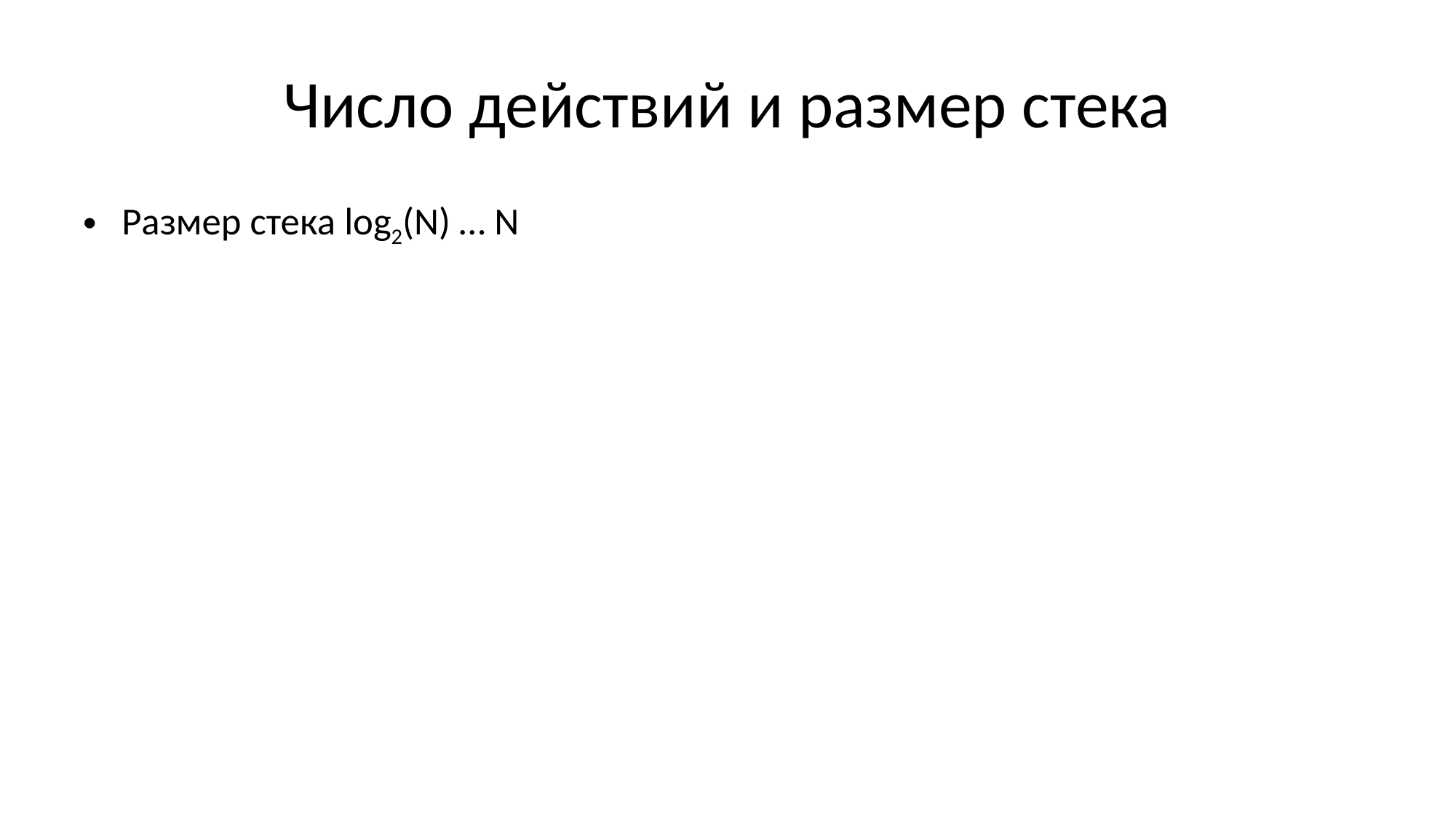

# Число действий и размер стека
Размер стека log2(N) … N
Зависит от выбора пилотируемого элемента
log2(N)
если каждый раз пилотируемый элемент == медиане array[first … last]
O(log2(N))
если есть константа α < 1, что после каждого разбиения размер бо’льшей части ≤ α∙(last – first)
O(N)
если есть константа C, что после каждого разбиения размер меньшей части ≤ C
Возможны другие варианты

Число действий O(N ∙ размер стека)
Почему?